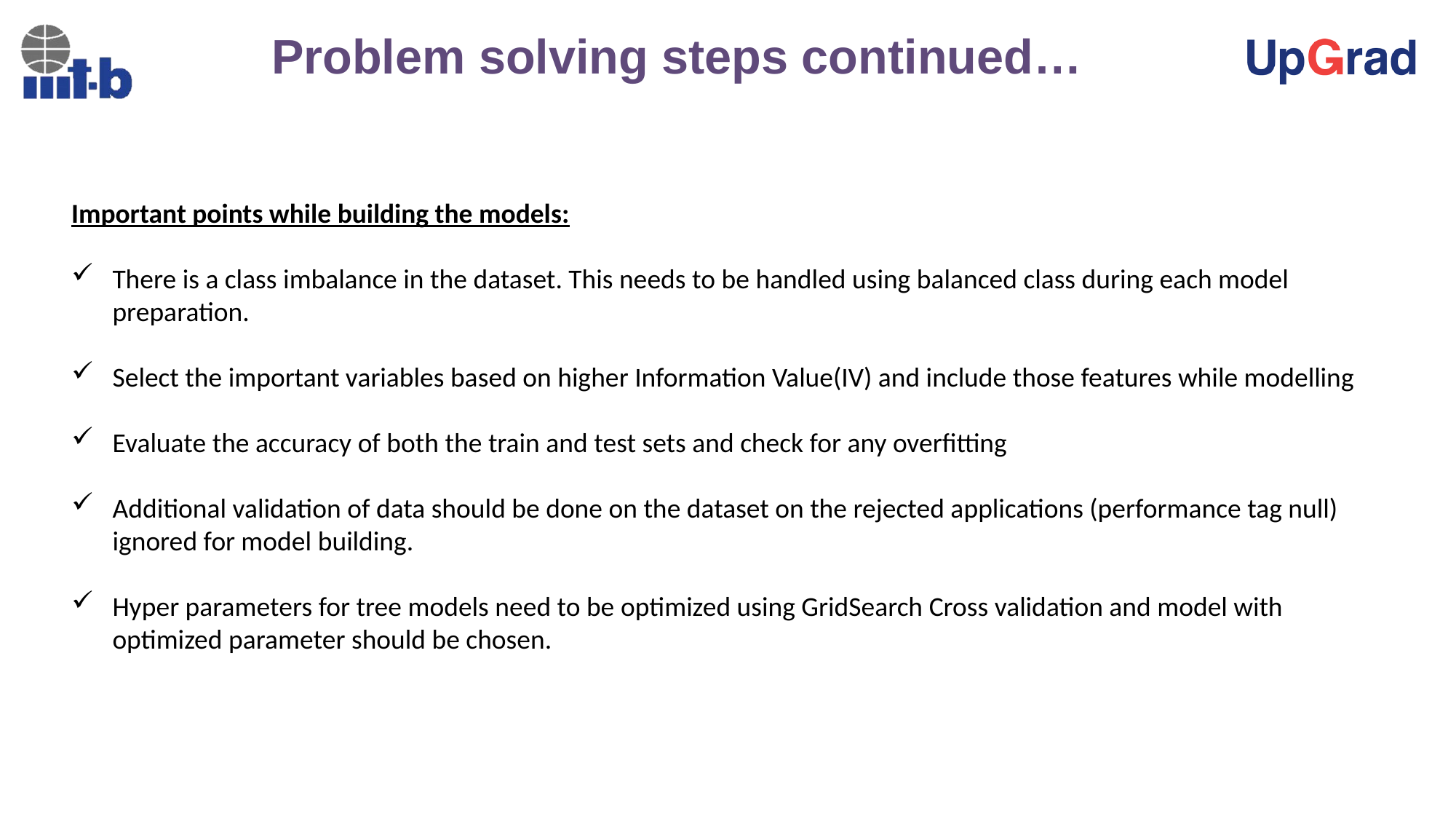

Problem solving steps continued…

Important points while building the models:

There is a class imbalance in the dataset. This needs to be handled using balanced class during each model preparation.

Select the important variables based on higher Information Value(IV) and include those features while modelling

Evaluate the accuracy of both the train and test sets and check for any overfitting

Additional validation of data should be done on the dataset on the rejected applications (performance tag null) ignored for model building.

Hyper parameters for tree models need to be optimized using GridSearch Cross validation and model with optimized parameter should be chosen.